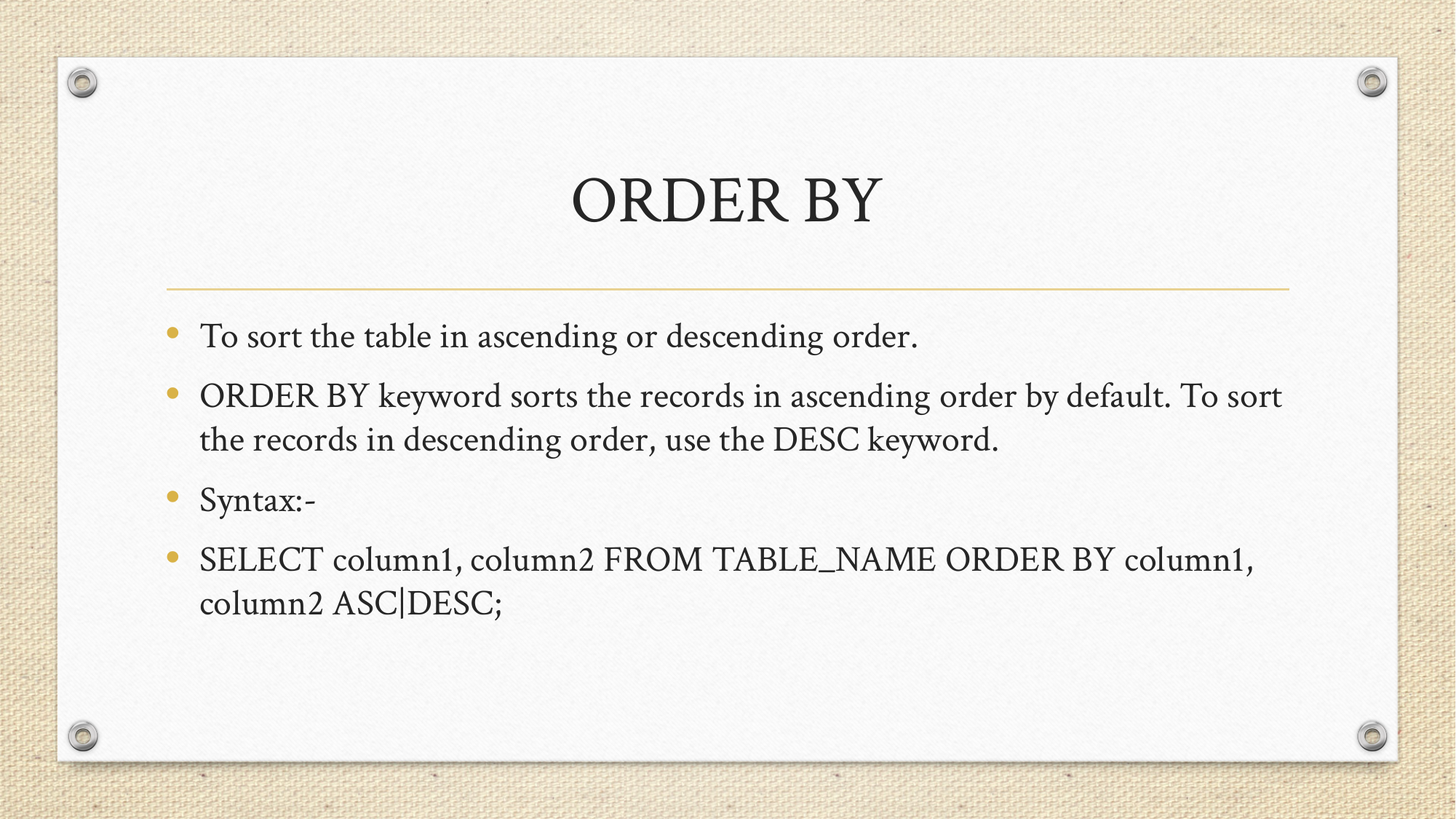

# ORDER BY
To sort the table in ascending or descending order.
ORDER BY keyword sorts the records in ascending order by default. To sort the records in descending order, use the DESC keyword.
Syntax:-
SELECT column1, column2 FROM TABLE_NAME ORDER BY column1, column2 ASC|DESC;